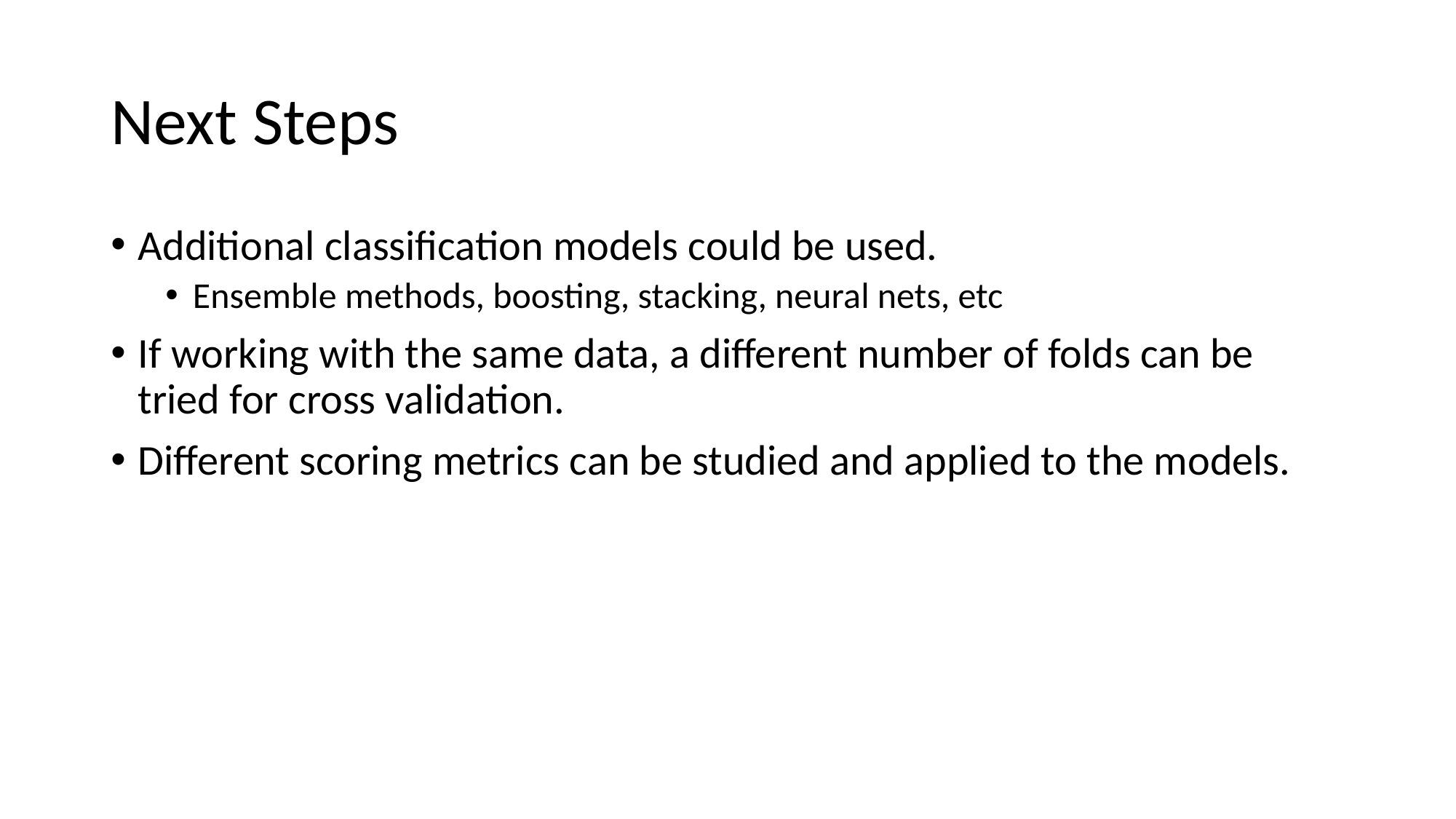

# Next Steps
Additional classification models could be used.
Ensemble methods, boosting, stacking, neural nets, etc
If working with the same data, a different number of folds can be tried for cross validation.
Different scoring metrics can be studied and applied to the models.